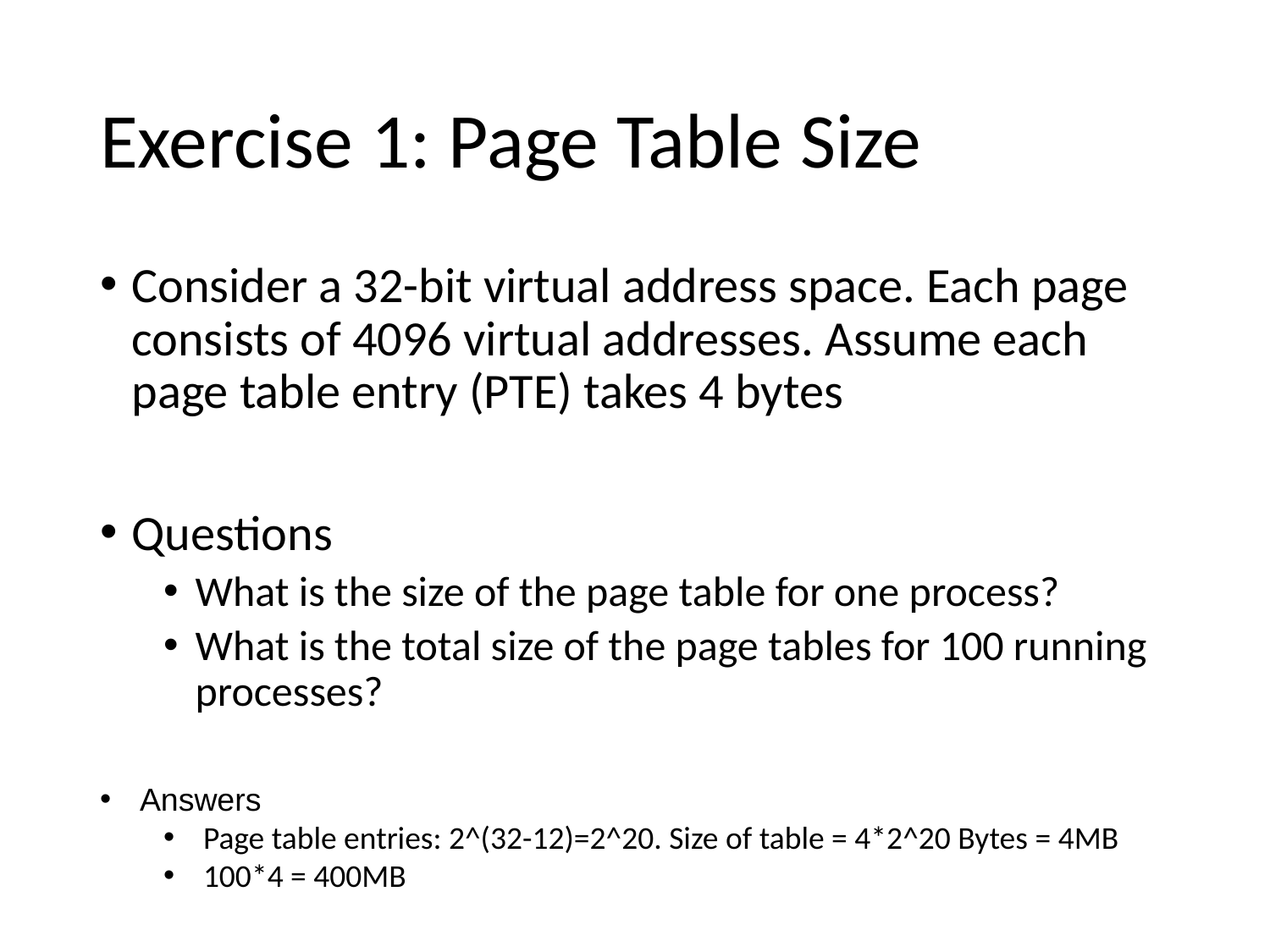

# Exercise 1: Page Table Size
Consider a 32-bit virtual address space. Each page consists of 4096 virtual addresses. Assume each page table entry (PTE) takes 4 bytes

Questions
What is the size of the page table for one process?
What is the total size of the page tables for 100 running processes?
Answers
Page table entries: 2^(32-12)=2^20. Size of table = 4*2^20 Bytes = 4MB
100*4 = 400MB